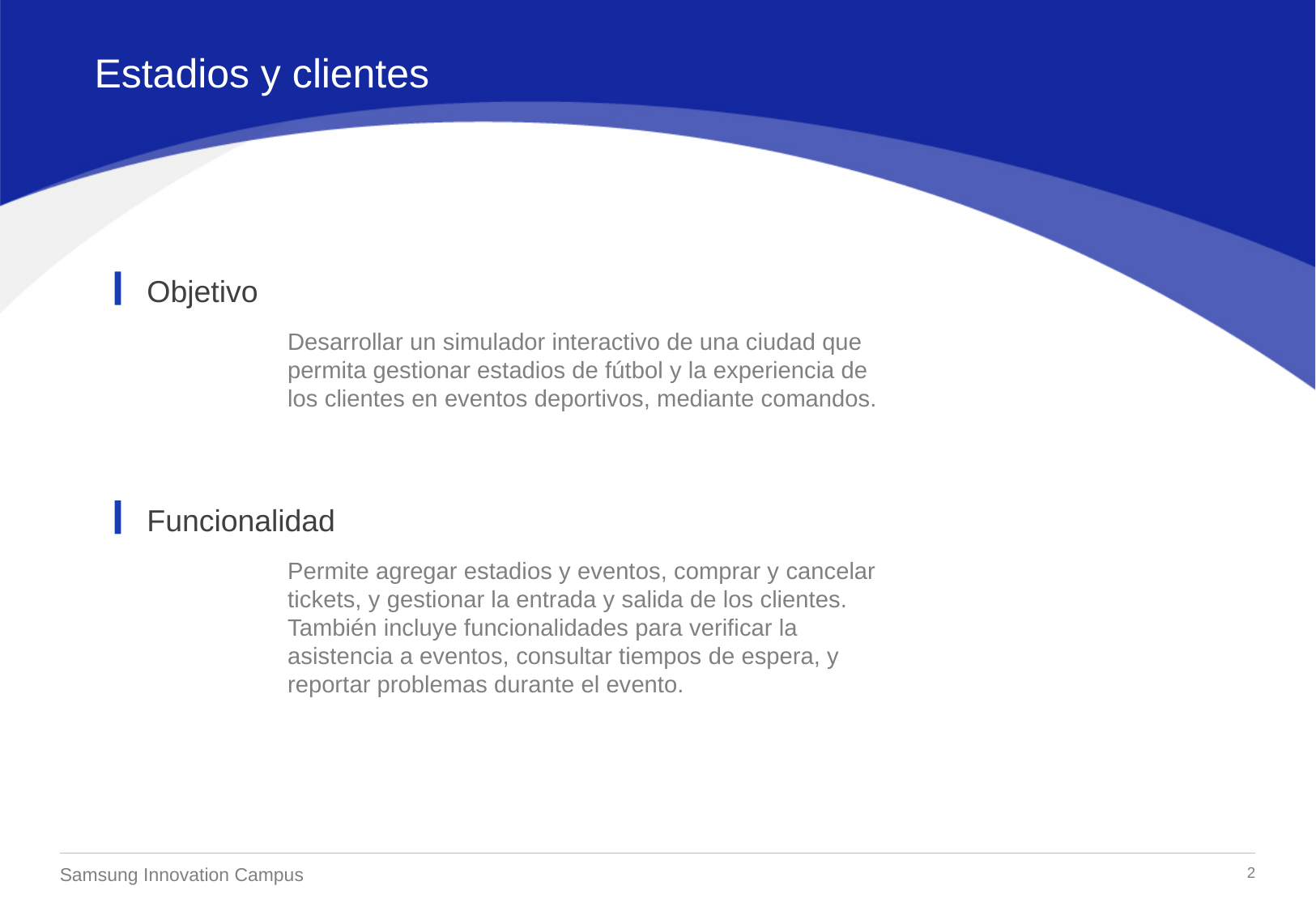

Estadios y clientes

Objetivo
Desarrollar un simulador interactivo de una ciudad que permita gestionar estadios de fútbol y la experiencia de los clientes en eventos deportivos, mediante comandos.

Funcionalidad
Permite agregar estadios y eventos, comprar y cancelar tickets, y gestionar la entrada y salida de los clientes. También incluye funcionalidades para verificar la asistencia a eventos, consultar tiempos de espera, y reportar problemas durante el evento.